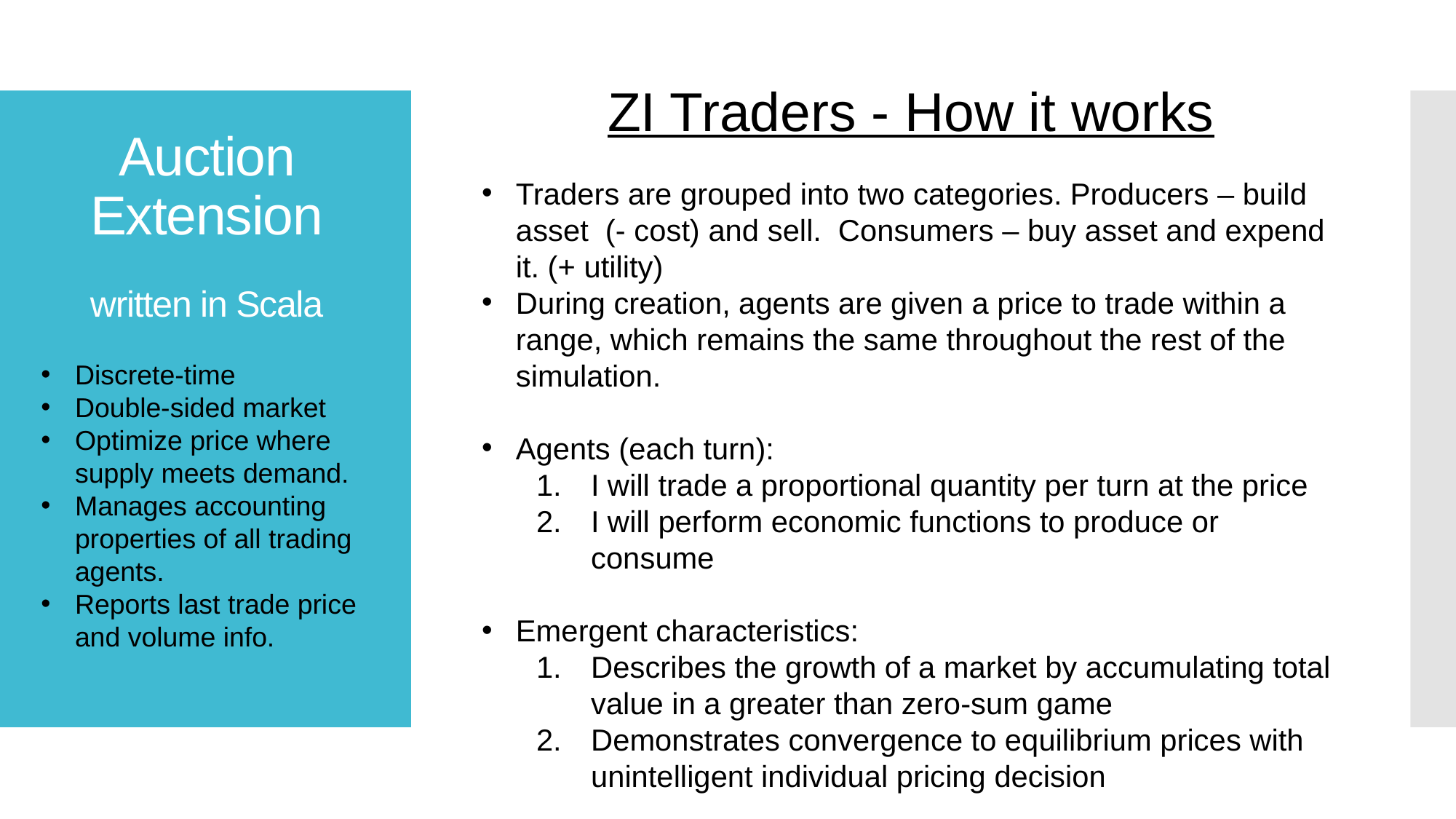

ZI Traders - How it works
# Auction Extension written in Scala
Traders are grouped into two categories. Producers – build asset  (- cost) and sell.  Consumers – buy asset and expend it. (+ utility)
During creation, agents are given a price to trade within a range, which remains the same throughout the rest of the simulation.

Agents (each turn):
I will trade a proportional quantity per turn at the price
I will perform economic functions to produce or consume

Emergent characteristics:
Describes the growth of a market by accumulating total value in a greater than zero-sum game
Demonstrates convergence to equilibrium prices with unintelligent individual pricing decision

Discrete-time
Double-sided market
Optimize price where supply meets demand.
Manages accounting properties of all trading agents.
Reports last trade price and volume info.